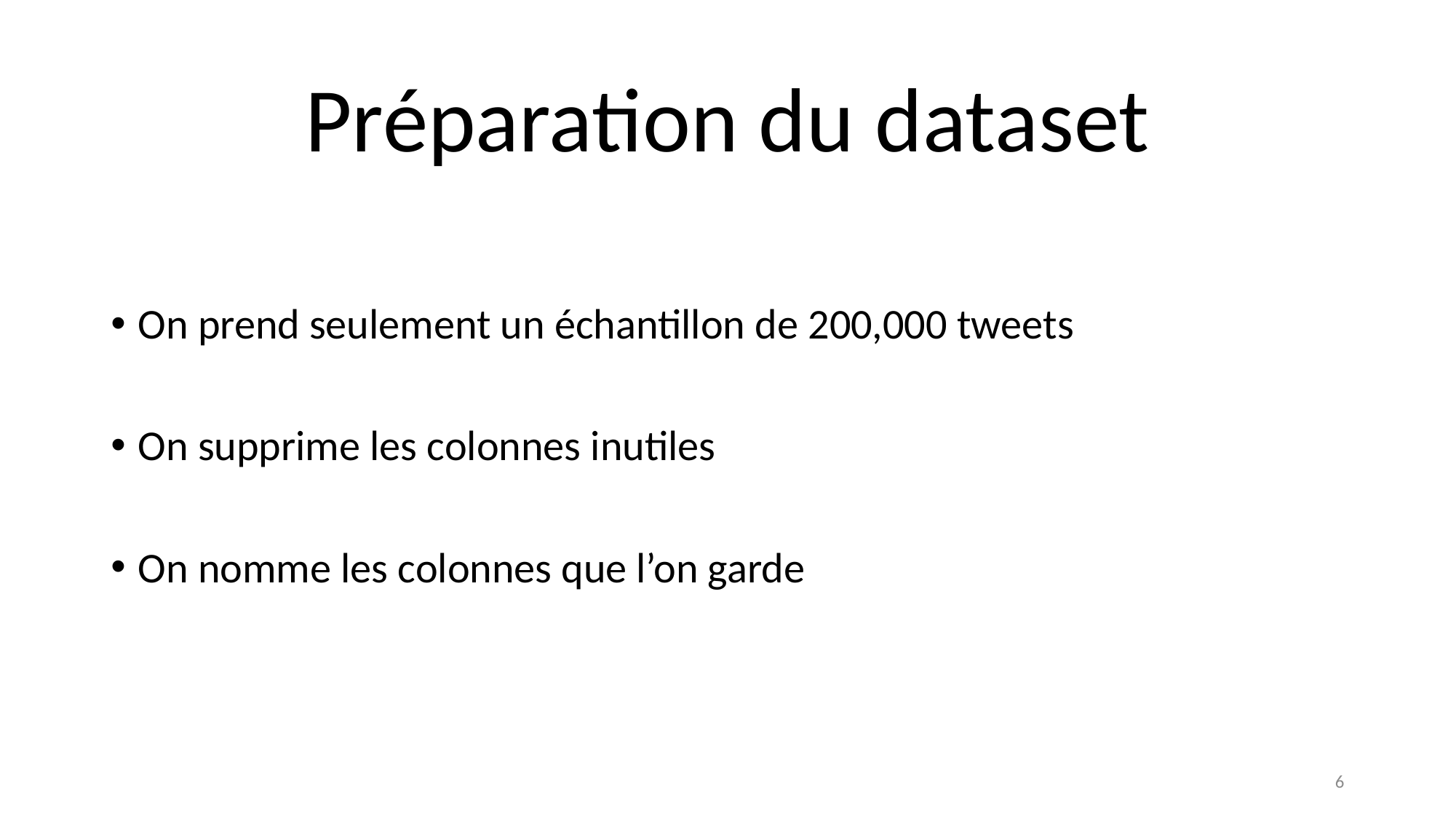

# Préparation du dataset

On prend seulement un échantillon de 200,000 tweets

On supprime les colonnes inutiles

On nomme les colonnes que l’on garde

6